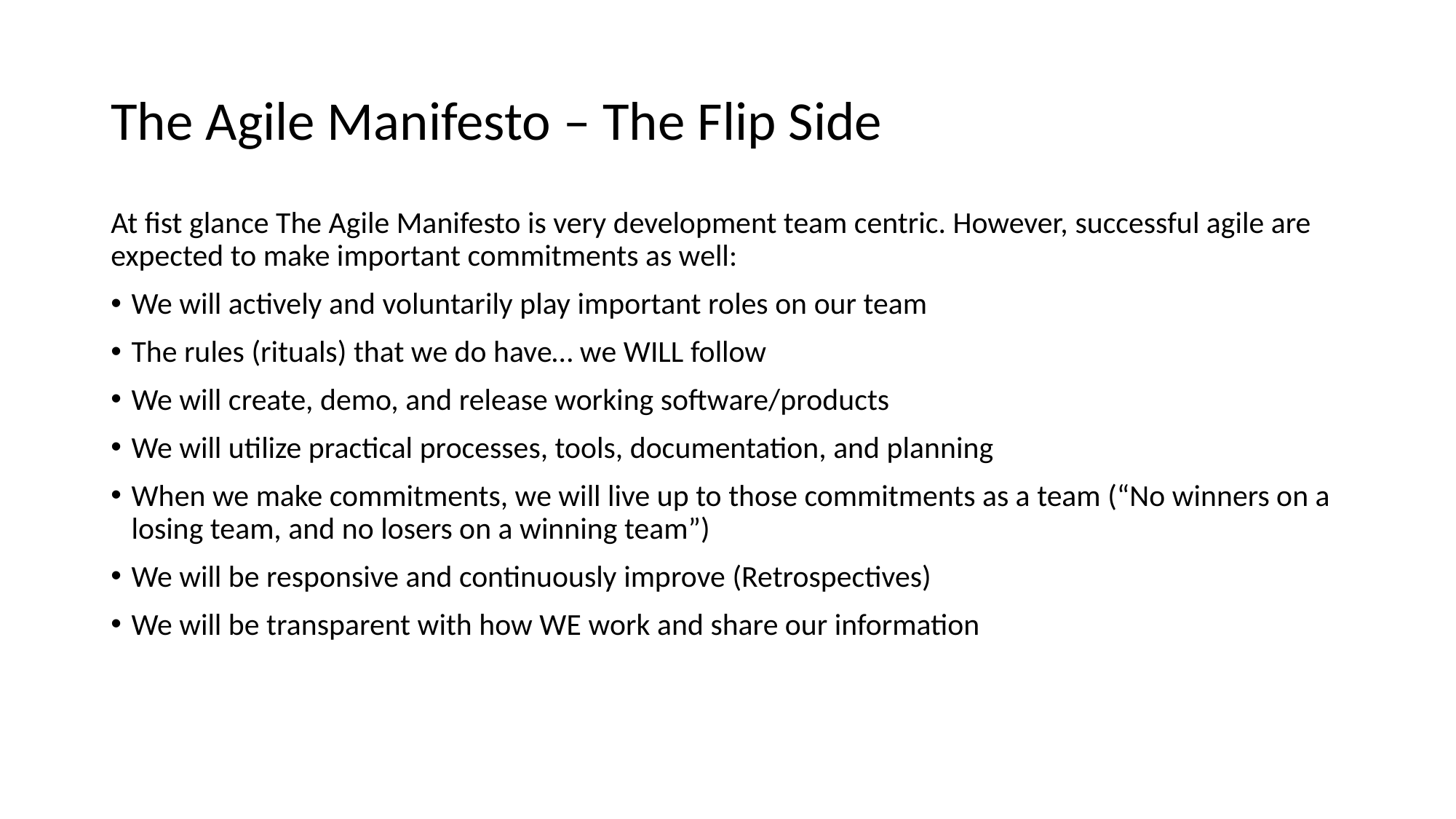

# The Agile Manifesto – The Flip Side
At fist glance The Agile Manifesto is very development team centric. However, successful agile are expected to make important commitments as well:
We will actively and voluntarily play important roles on our team
The rules (rituals) that we do have… we WILL follow
We will create, demo, and release working software/products
We will utilize practical processes, tools, documentation, and planning
When we make commitments, we will live up to those commitments as a team (“No winners on a losing team, and no losers on a winning team”)
We will be responsive and continuously improve (Retrospectives)
We will be transparent with how WE work and share our information